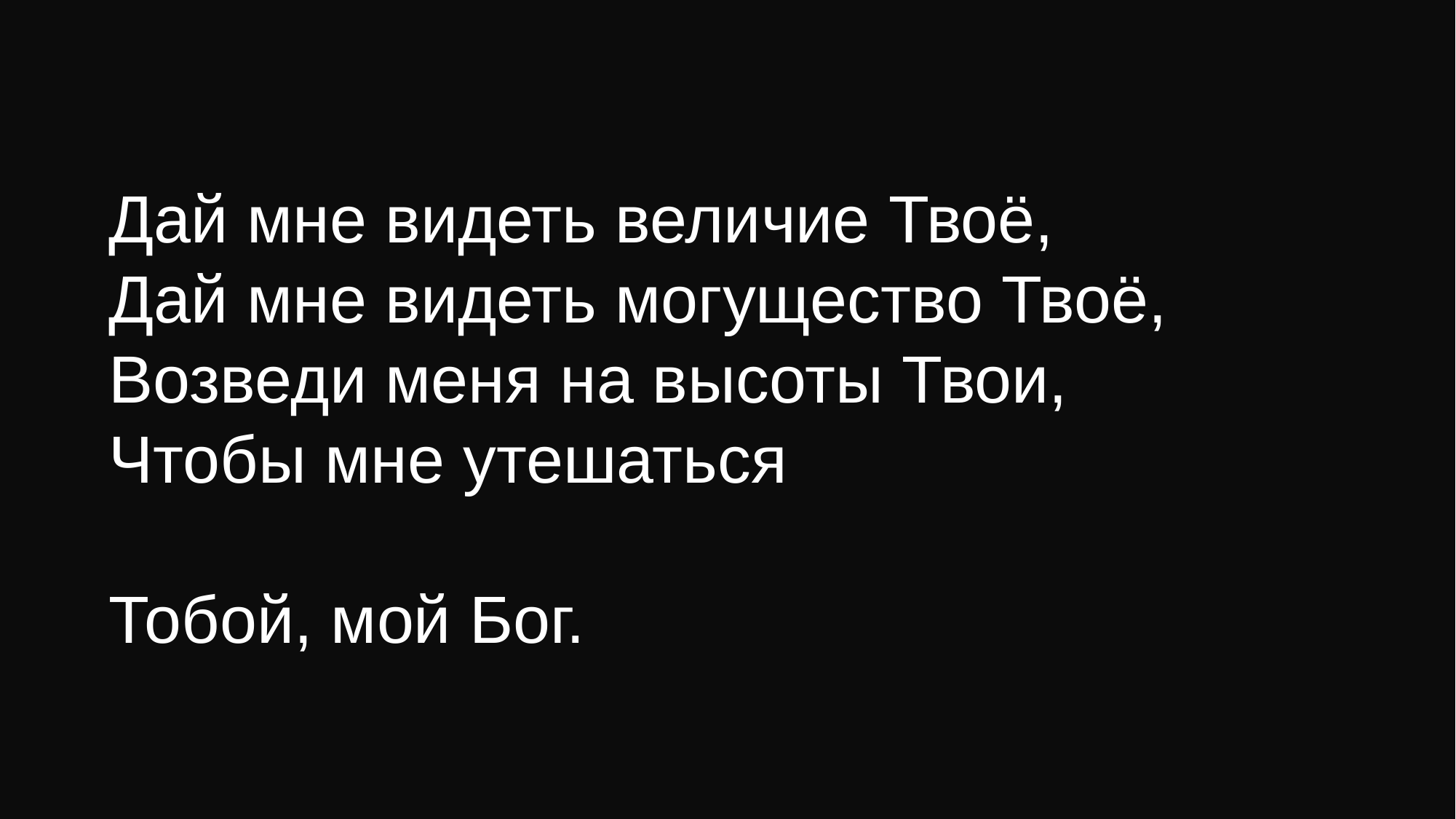

# Дай мне видеть величие Твоё, Дай мне видеть могущество Твоё, Возведи меня на высоты Твои, Чтобы мне утешаться Тобой, мой Бог.